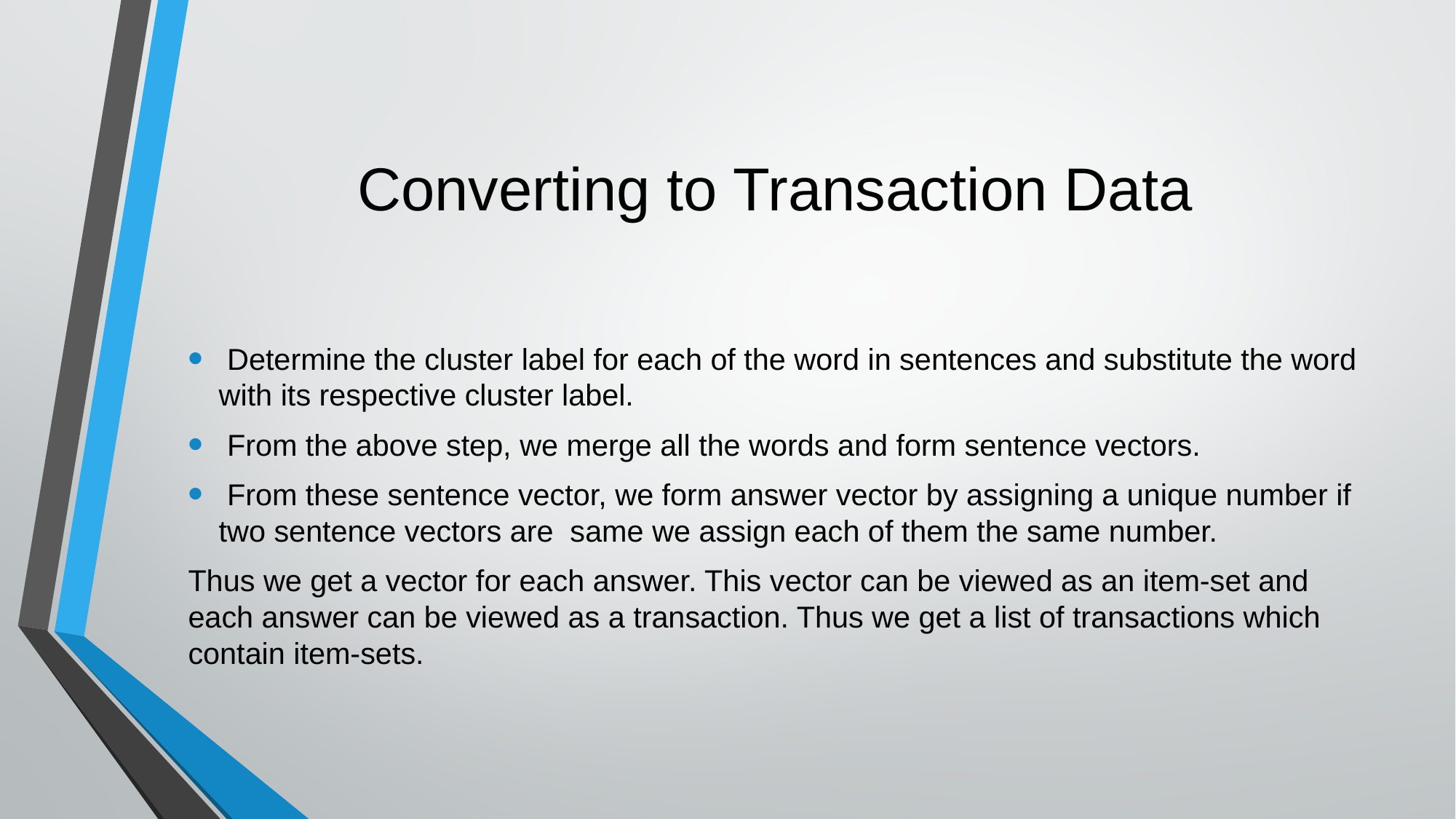

# Converting to Transaction Data
 Determine the cluster label for each of the word in sentences and substitute the word with its respective cluster label.
 From the above step, we merge all the words and form sentence vectors.
 From these sentence vector, we form answer vector by assigning a unique number if two sentence vectors are  same we assign each of them the same number.
Thus we get a vector for each answer. This vector can be viewed as an item-set and each answer can be viewed as a transaction. Thus we get a list of transactions which contain item-sets.